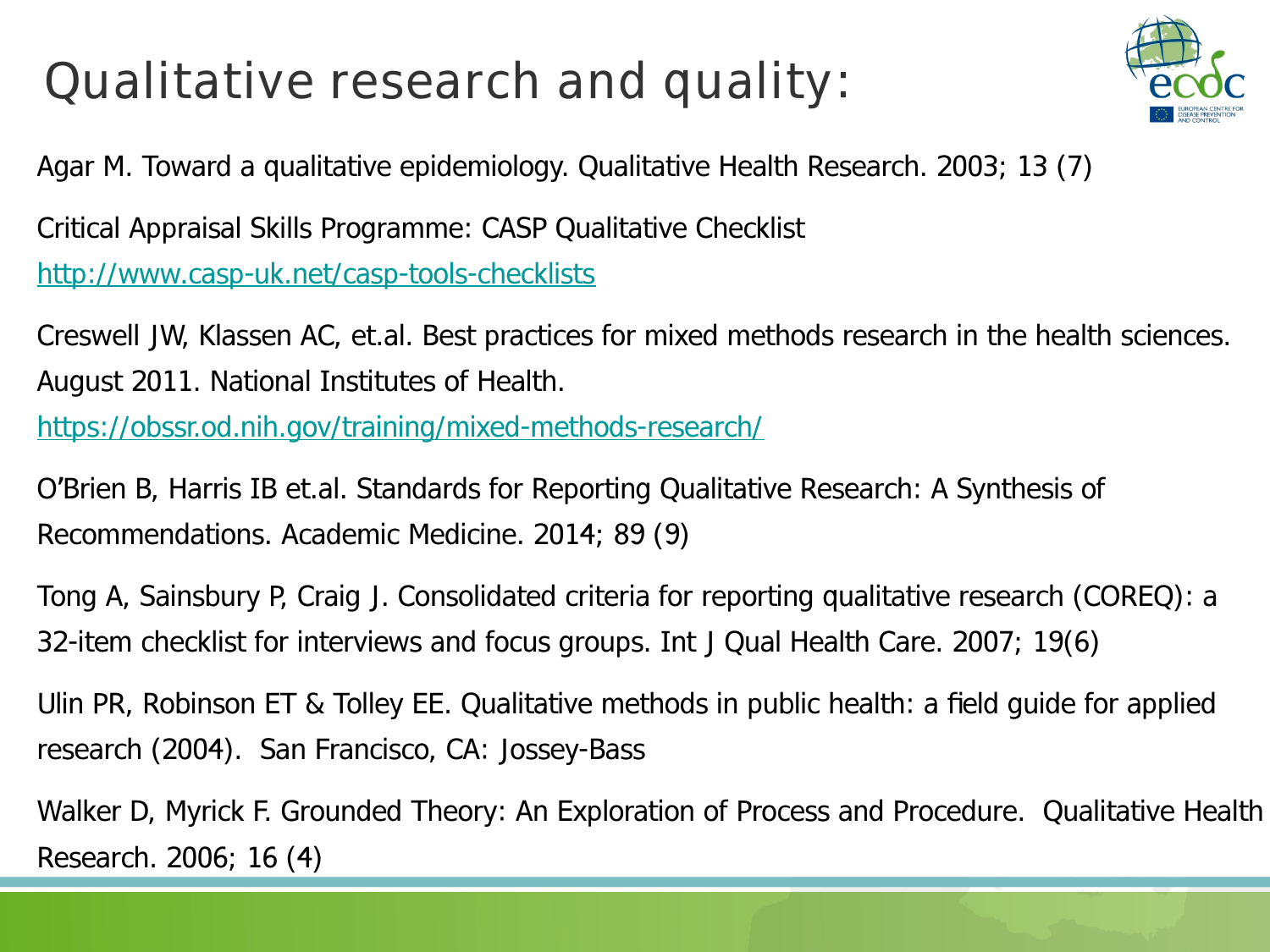

# Qualitative research and quality:
Agar M. Toward a qualitative epidemiology. Qualitative Health Research. 2003; 13 (7)
Critical Appraisal Skills Programme: CASP Qualitative Checklist http://www.casp-uk.net/casp-tools-checklists
Creswell JW, Klassen AC, et.al. Best practices for mixed methods research in the health sciences. August 2011. National Institutes of Health.  https://obssr.od.nih.gov/training/mixed-methods-research/
O’Brien B, Harris IB et.al. Standards for Reporting Qualitative Research: A Synthesis of Recommendations. Academic Medicine. 2014; 89 (9)
Tong A, Sainsbury P, Craig J. Consolidated criteria for reporting qualitative research (COREQ): a 32-item checklist for interviews and focus groups. Int J Qual Health Care. 2007; 19(6)
Ulin PR, Robinson ET & Tolley EE. Qualitative methods in public health: a field guide for applied research (2004).  San Francisco, CA: Jossey-Bass
Walker D, Myrick F. Grounded Theory: An Exploration of Process and Procedure.  Qualitative Health Research. 2006; 16 (4)